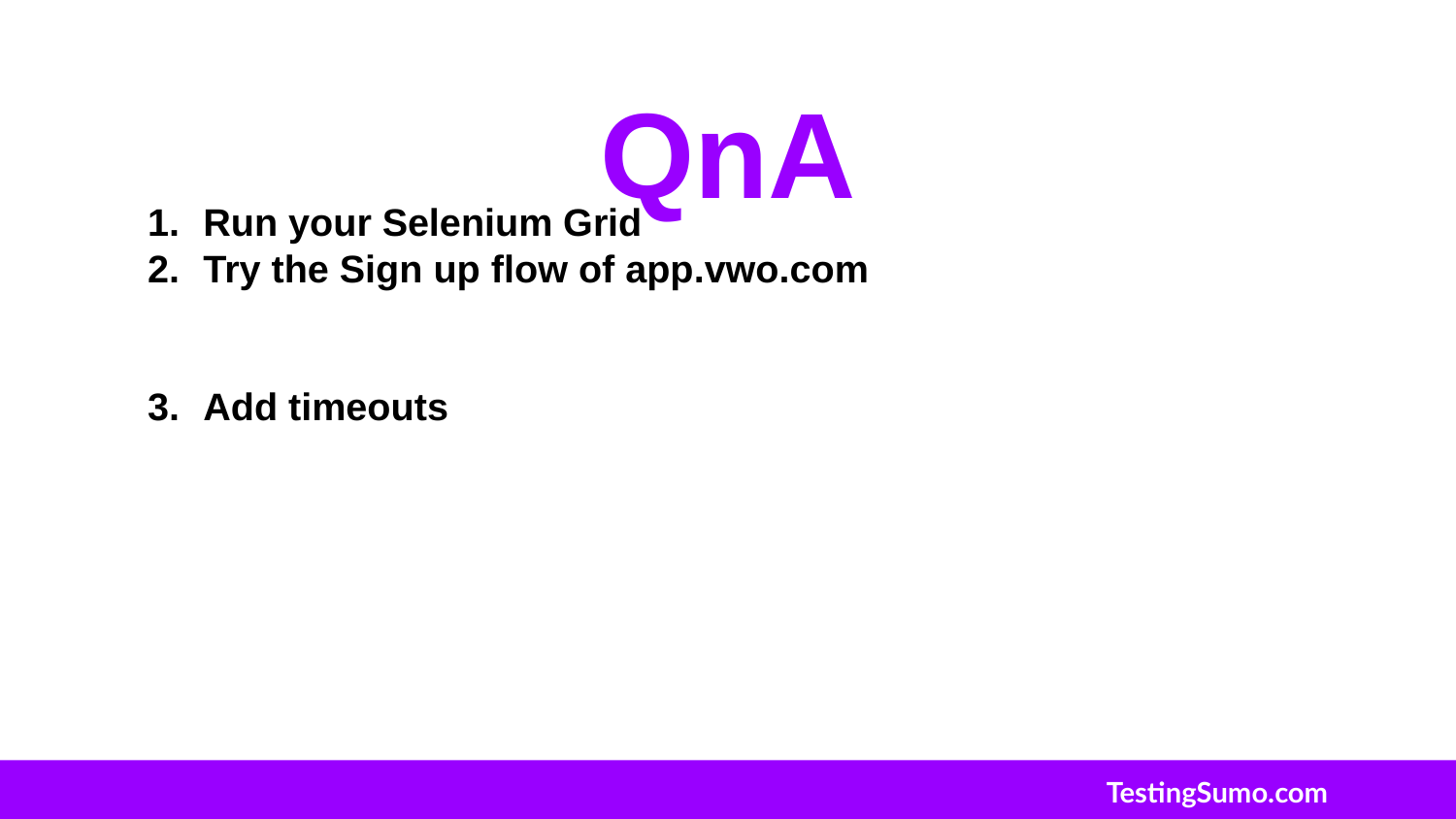

# QnA
Run your Selenium Grid
Try the Sign up flow of app.vwo.com

Add timeouts